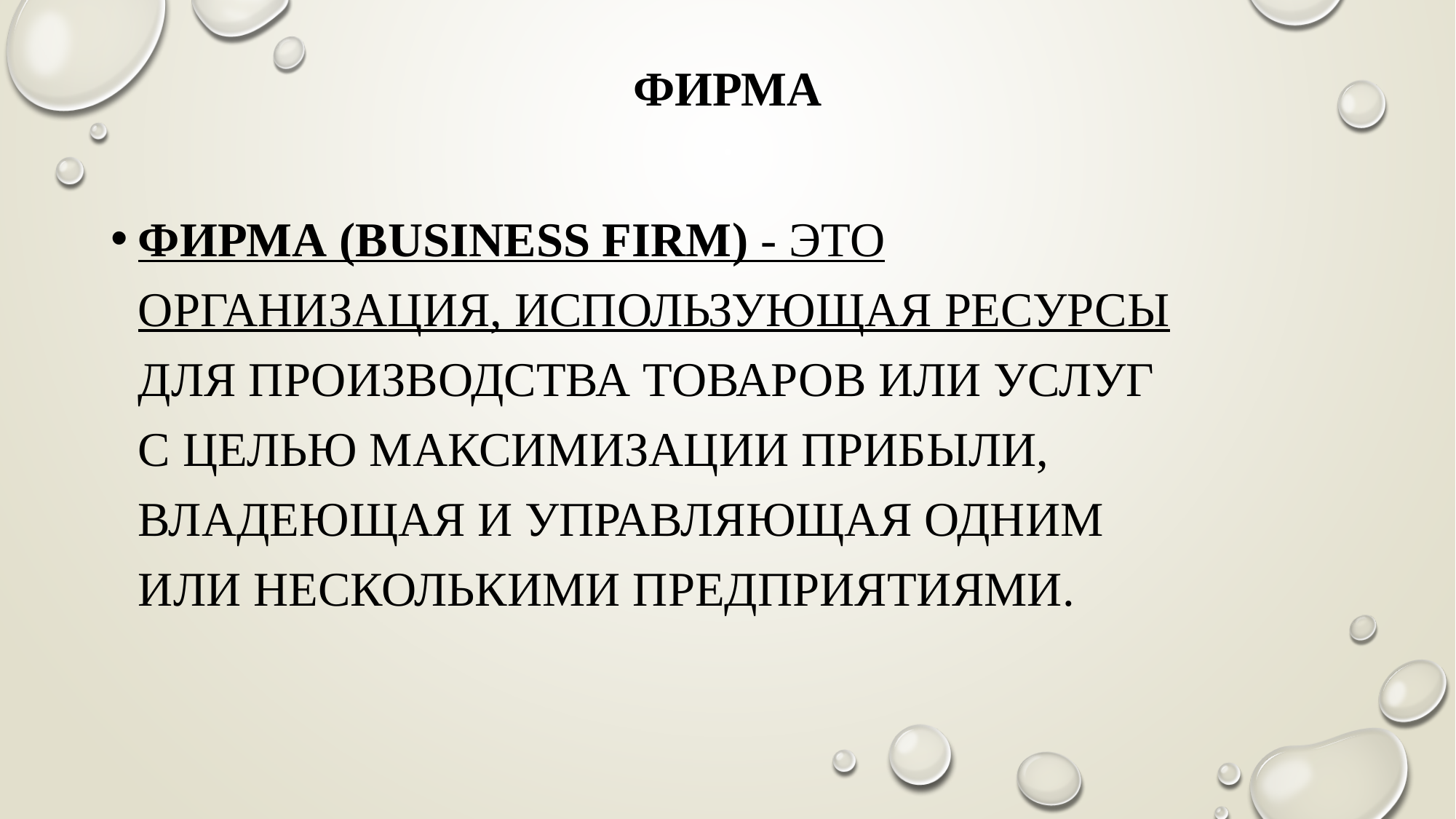

# Фирма
Фирма (business firm) - это организация, использующая ресурсы для производства товаров или услуг с целью максимизации прибыли, владеющая и управляющая одним или несколькими предприятиями.